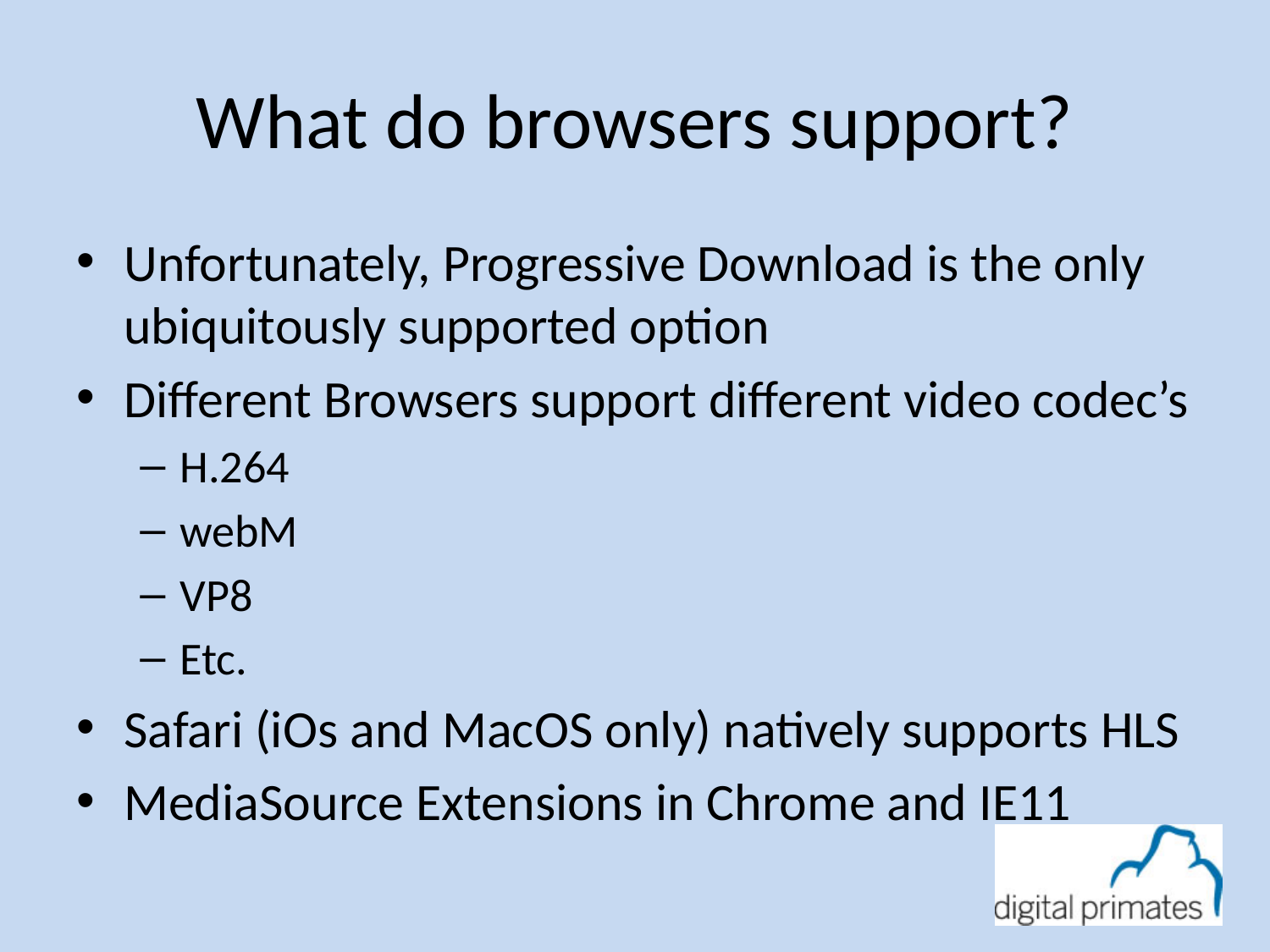

# What do browsers support?
Unfortunately, Progressive Download is the only ubiquitously supported option
Different Browsers support different video codec’s
H.264
webM
VP8
Etc.
Safari (iOs and MacOS only) natively supports HLS
MediaSource Extensions in Chrome and IE11